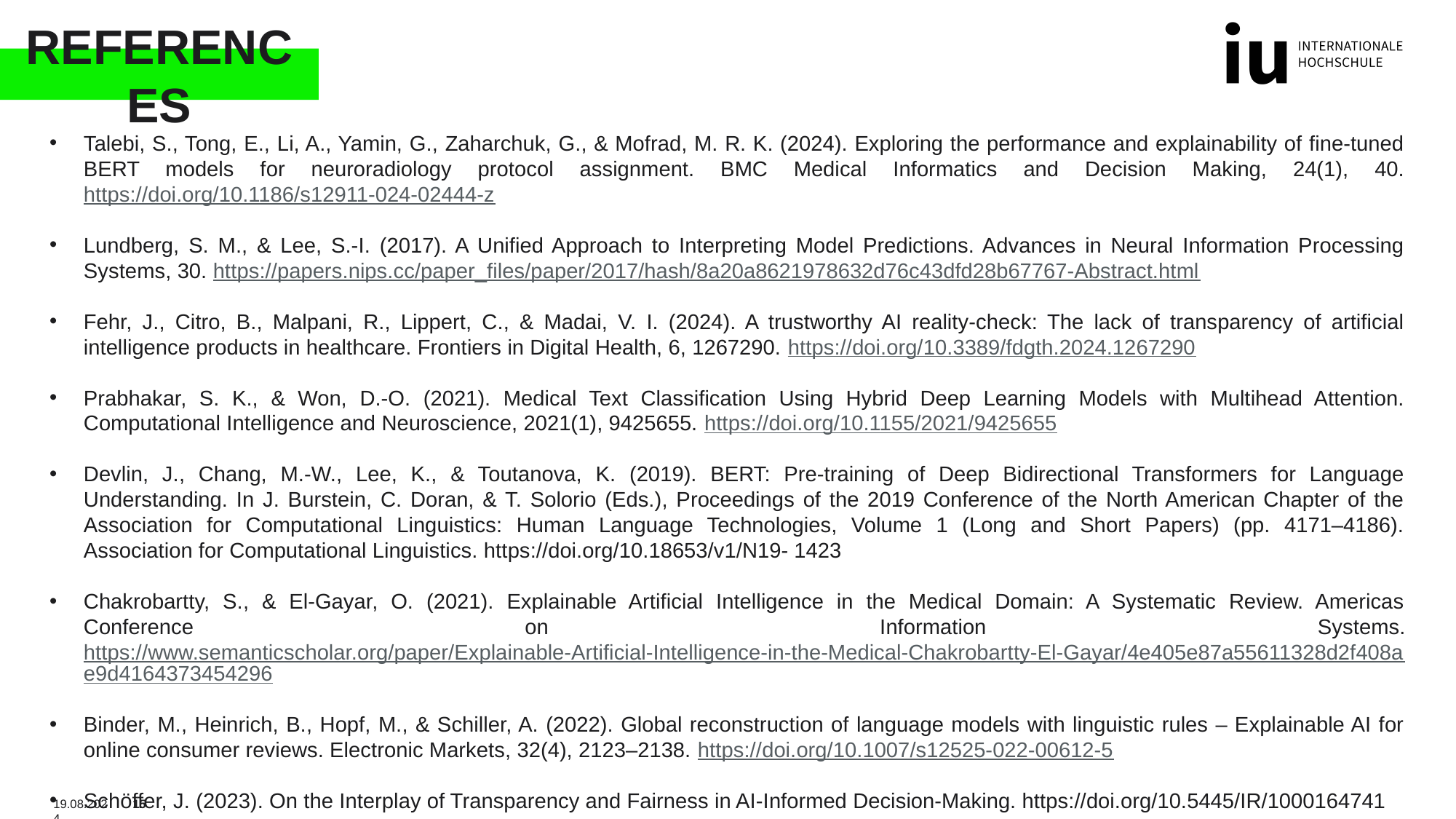

REFERENCES
Talebi, S., Tong, E., Li, A., Yamin, G., Zaharchuk, G., & Mofrad, M. R. K. (2024). Exploring the performance and explainability of fine-tuned BERT models for neuroradiology protocol assignment. BMC Medical Informatics and Decision Making, 24(1), 40. https://doi.org/10.1186/s12911-024-02444-z

Lundberg, S. M., & Lee, S.-I. (2017). A Unified Approach to Interpreting Model Predictions. Advances in Neural Information Processing Systems, 30. https://papers.nips.cc/paper_files/paper/2017/hash/8a20a8621978632d76c43dfd28b67767-Abstract.html

Fehr, J., Citro, B., Malpani, R., Lippert, C., & Madai, V. I. (2024). A trustworthy AI reality-check: The lack of transparency of artificial intelligence products in healthcare. Frontiers in Digital Health, 6, 1267290. https://doi.org/10.3389/fdgth.2024.1267290

Prabhakar, S. K., & Won, D.-O. (2021). Medical Text Classification Using Hybrid Deep Learning Models with Multihead Attention. Computational Intelligence and Neuroscience, 2021(1), 9425655. https://doi.org/10.1155/2021/9425655

Devlin, J., Chang, M.-W., Lee, K., & Toutanova, K. (2019). BERT: Pre-training of Deep Bidirectional Transformers for Language Understanding. In J. Burstein, C. Doran, & T. Solorio (Eds.), Proceedings of the 2019 Conference of the North American Chapter of the Association for Computational Linguistics: Human Language Technologies, Volume 1 (Long and Short Papers) (pp. 4171–4186). Association for Computational Linguistics. https://doi.org/10.18653/v1/N19- 1423

Chakrobartty, S., & El-Gayar, O. (2021). Explainable Artificial Intelligence in the Medical Domain: A Systematic Review. Americas Conference on Information Systems. https://www.semanticscholar.org/paper/Explainable-Artificial-Intelligence-in-the-Medical-Chakrobartty-El-Gayar/4e405e87a55611328d2f408ae9d4164373454296

Binder, M., Heinrich, B., Hopf, M., & Schiller, A. (2022). Global reconstruction of language models with linguistic rules – Explainable AI for online consumer reviews. Electronic Markets, 32(4), 2123–2138. https://doi.org/10.1007/s12525-022-00612-5

Schöffer, J. (2023). On the Interplay of Transparency and Fairness in AI-Informed Decision-Making. https://doi.org/10.5445/IR/1000164741
19.08.2024
15